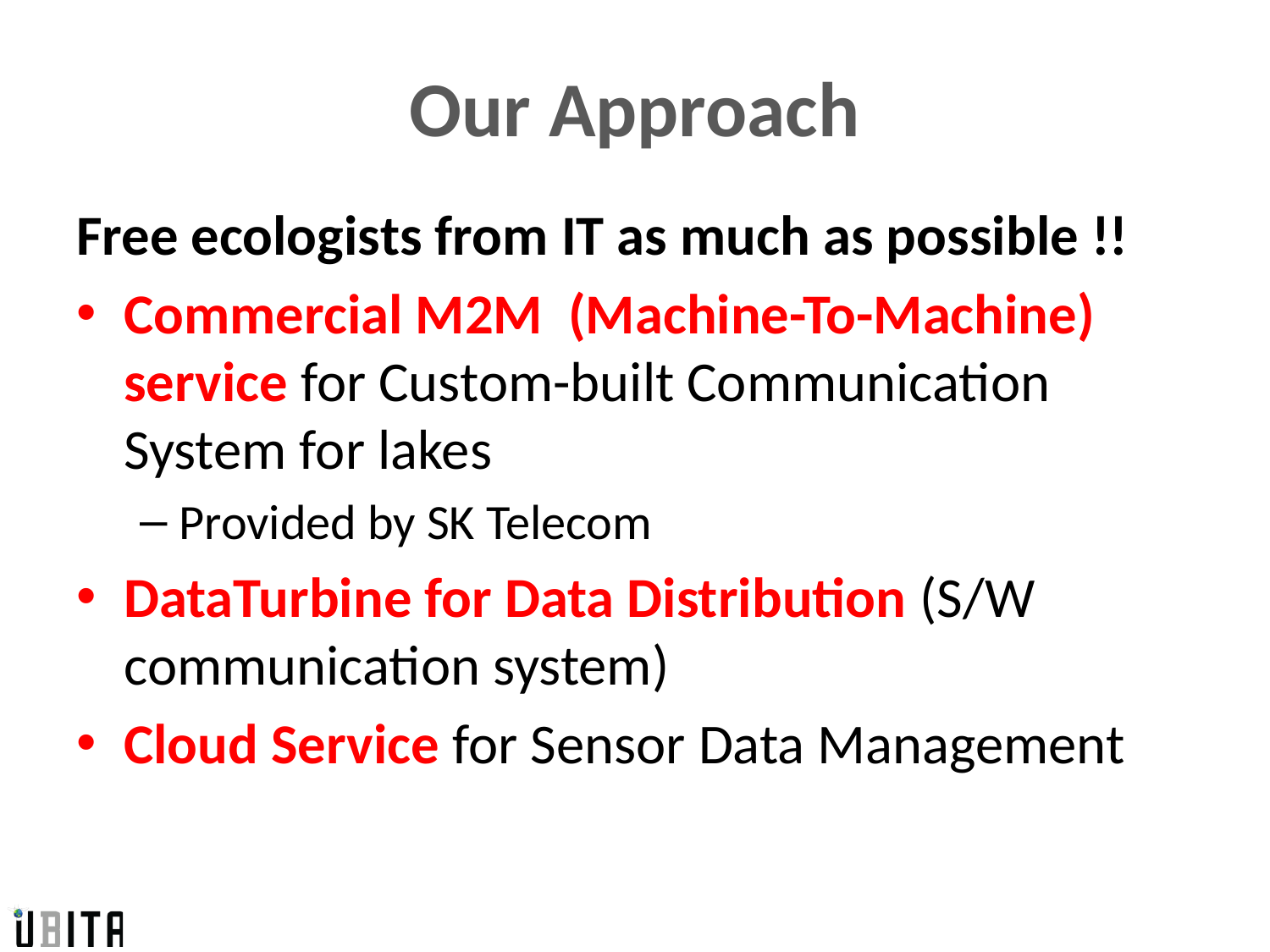

# Our Approach
Free ecologists from IT as much as possible !!
Commercial M2M  (Machine-To-Machine) service for Custom-built Communication System for lakes
Provided by SK Telecom
DataTurbine for Data Distribution (S/W communication system)
Cloud Service for Sensor Data Management